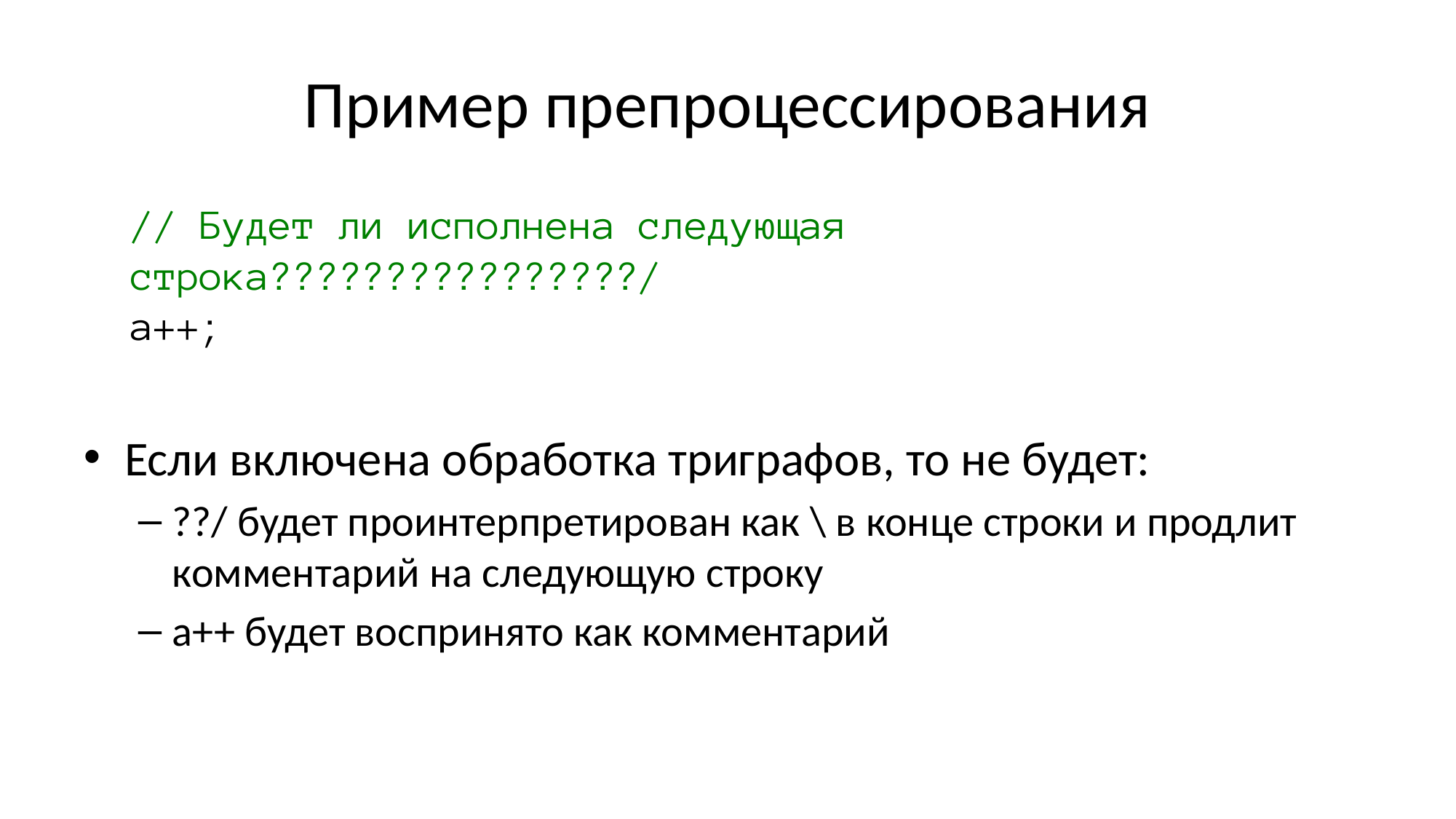

# Пример препроцессирования
// Будет ли исполнена следующая строка????????????????/
a++;

Если включена обработка триграфов, то не будет:
??/ будет проинтерпретирован как \ в конце строки и продлит комментарий на следующую строку
a++ будет воспринято как комментарий